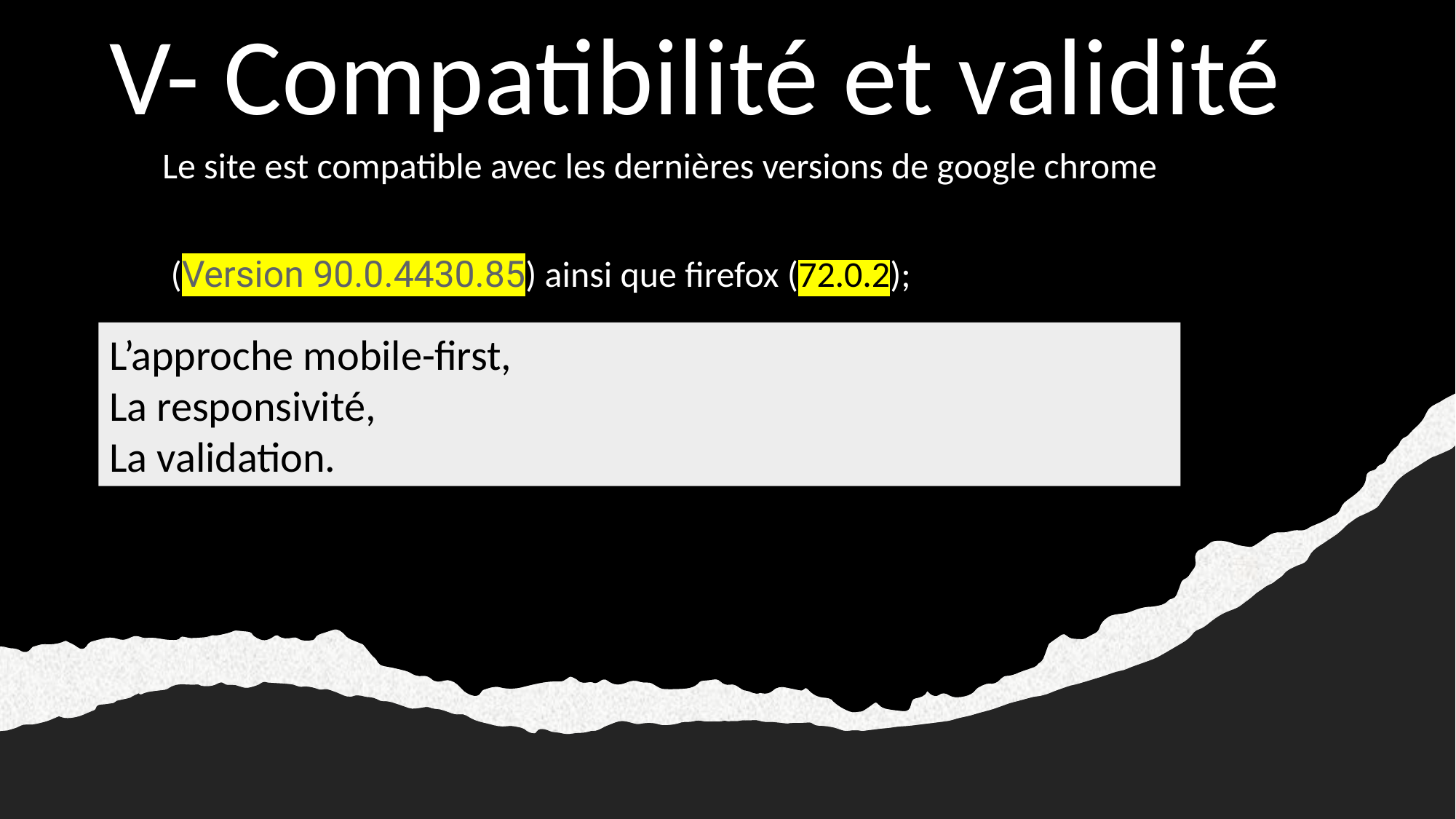

# V- Compatibilité et validité
Le site est compatible avec les dernières versions de google chrome

 (Version 90.0.4430.85) ainsi que firefox (72.0.2);

L’approche mobile-first,
La responsivité,
La validation.